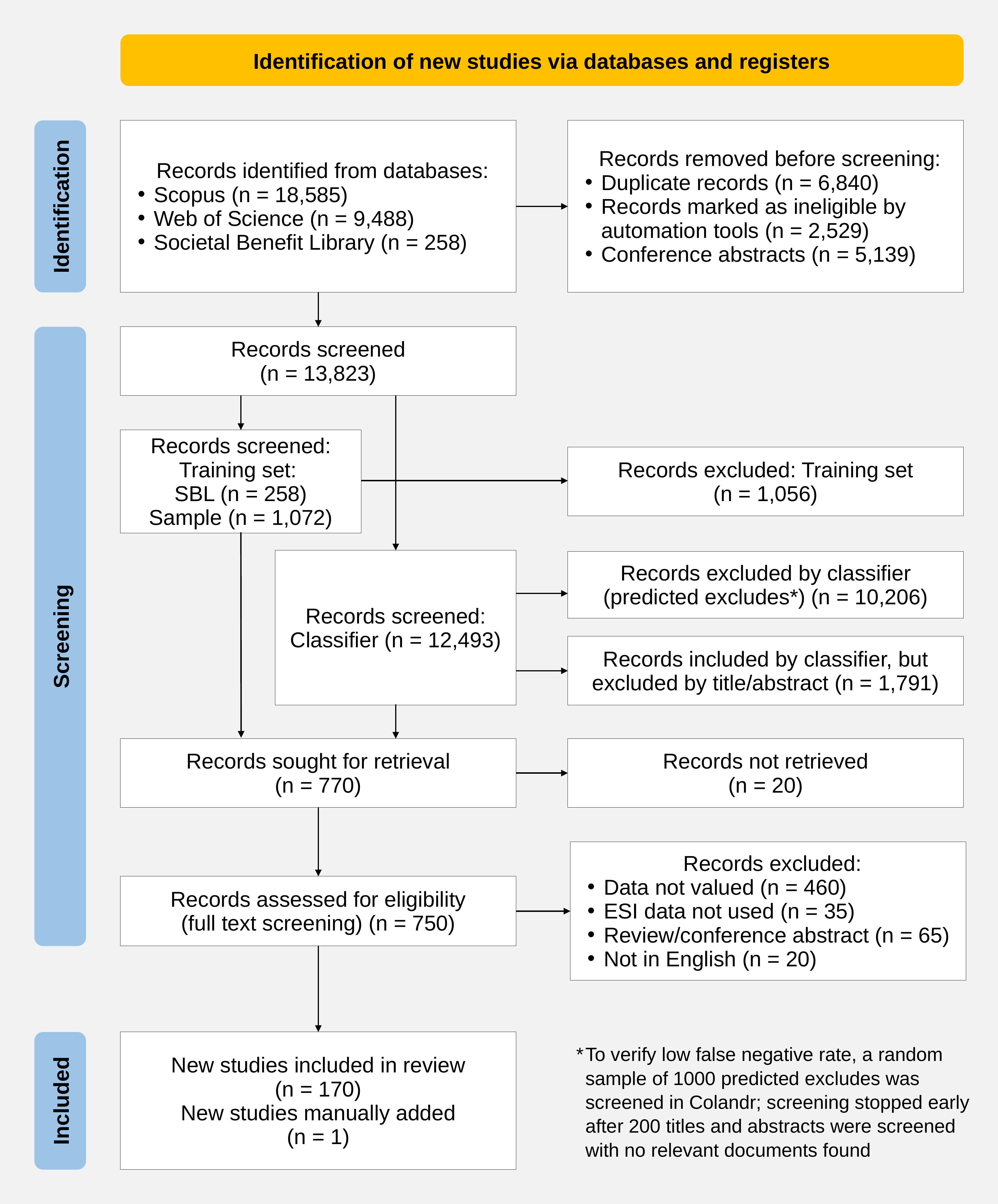

Identification of new studies via databases and registers
Records removed before screening:
Duplicate records (n = 6,840)
Records marked as ineligible by automation tools (n = 2,529)
Conference abstracts (n = 5,139)
Records identified from databases:
Scopus (n = 18,585)
Web of Science (n = 9,488)
Societal Benefit Library (n = 258)
Identification
Records screened
(n = 13,823)
Records screened: Training set:
SBL (n = 258)
Sample (n = 1,072)
Records excluded: Training set
(n = 1,056)
Records screened: Classifier (n = 12,493)
Records excluded by classifier (predicted excludes*) (n = 10,206)
Screening
Records included by classifier, but excluded by title/abstract (n = 1,791)
Records sought for retrieval
(n = 770)
Records not retrieved
(n = 20)
Records excluded:
Data not valued (n = 460)
ESI data not used (n = 35)
Review/conference abstract (n = 65)
Not in English (n = 20)
Records assessed for eligibility
(full text screening) (n = 750)
*	To verify low false negative rate, a random sample of 1000 predicted excludes was screened in Colandr; screening stopped early after 200 titles and abstracts were screened with no relevant documents found
New studies included in review
(n = 170)
New studies manually added
(n = 1)
Included